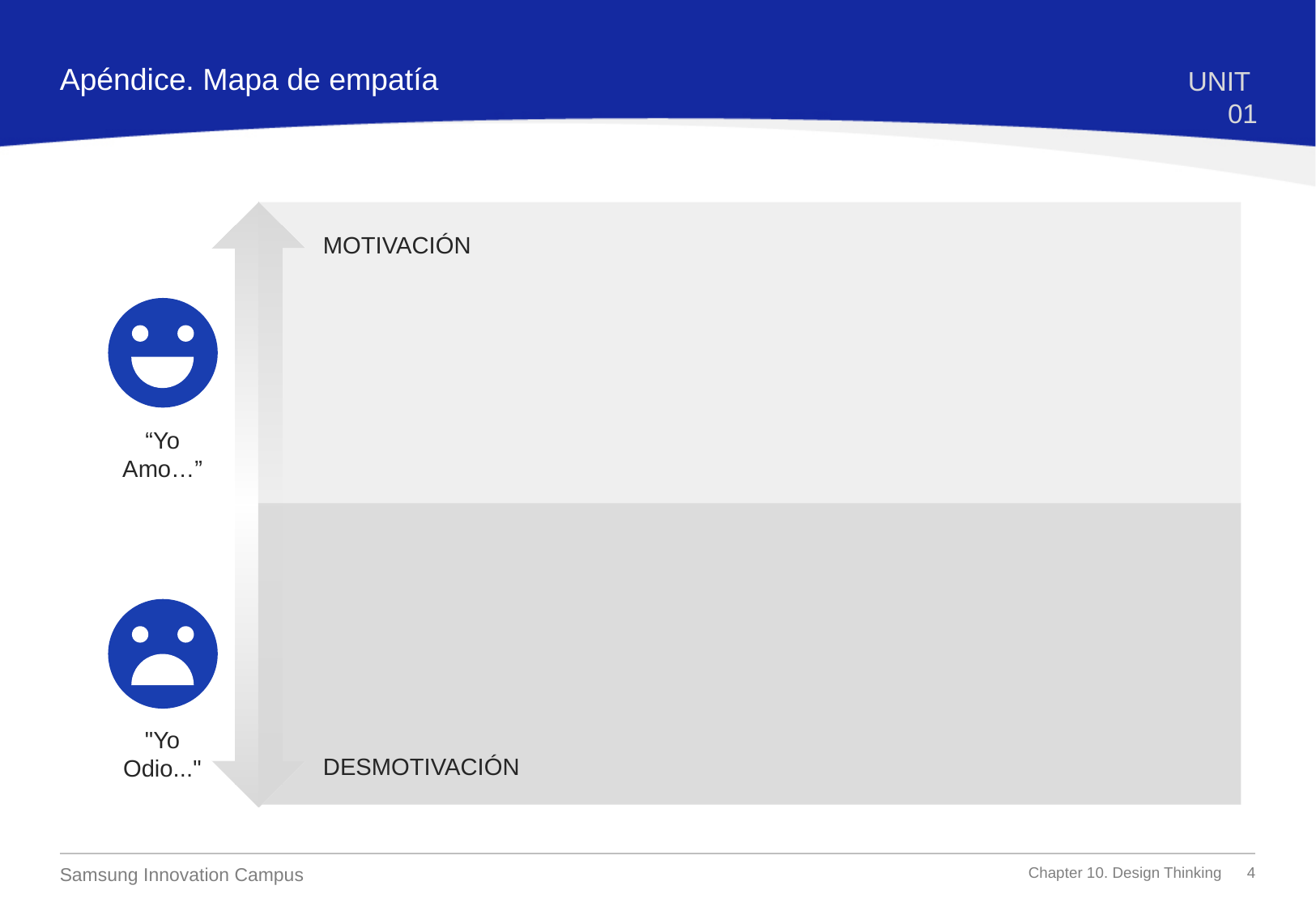

Apéndice. Mapa de empatía

UNIT  01

MOTIVACIÓN

“Yo Amo…”

"Yo Odio..."
DESMOTIVACIÓN